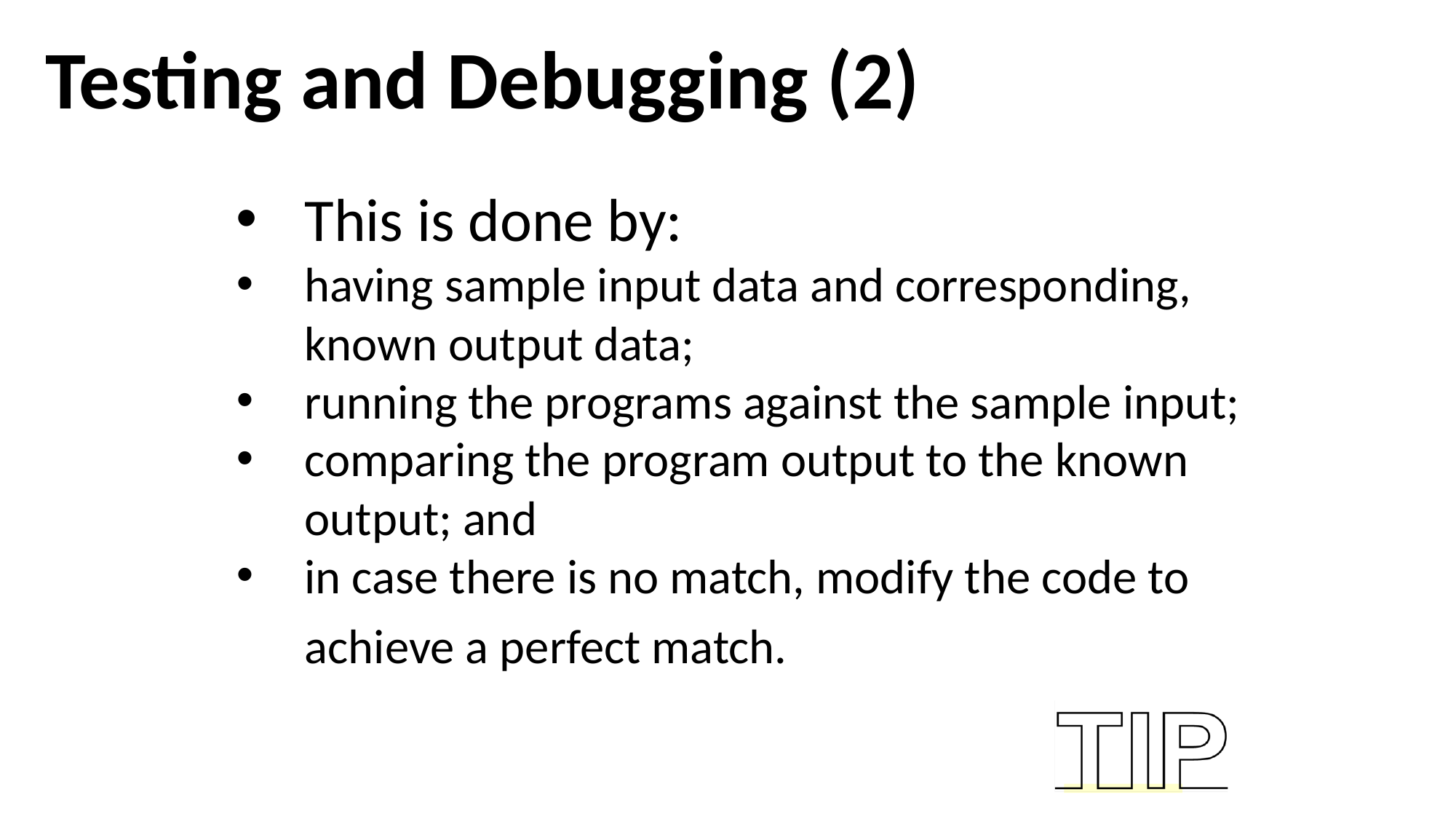

Testing and Debugging (2)

This is done by:
having sample input data and corresponding, known output data;
running the programs against the sample input;
comparing the program output to the known output; and
in case there is no match, modify the code to achieve a perfect match.